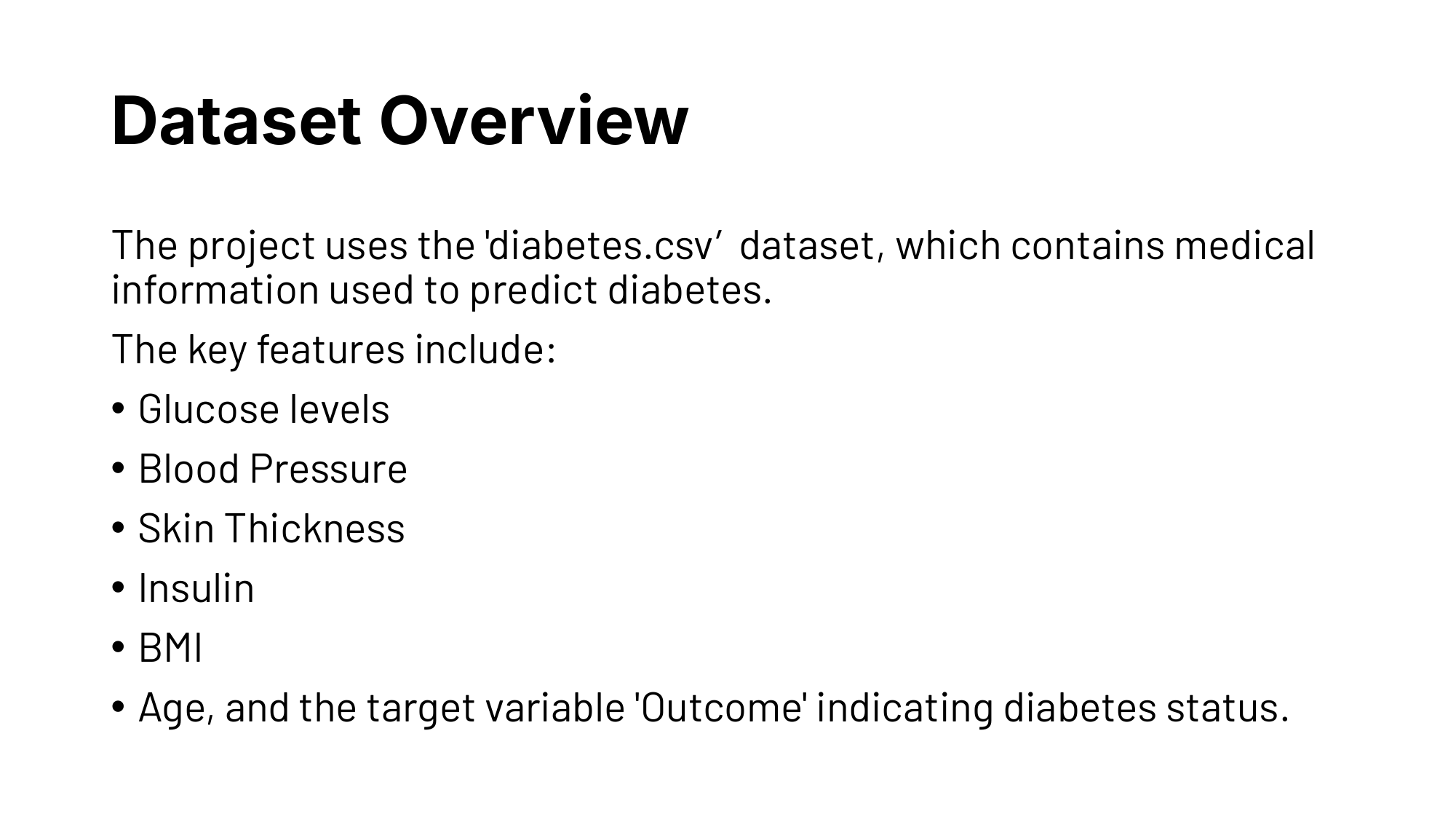

# Dataset Overview
The project uses the 'diabetes.csv’  dataset, which contains medical information used to predict diabetes.
The key features include:
Glucose levels
Blood Pressure
Skin Thickness
Insulin
BMI
Age, and the target variable 'Outcome' indicating diabetes status.